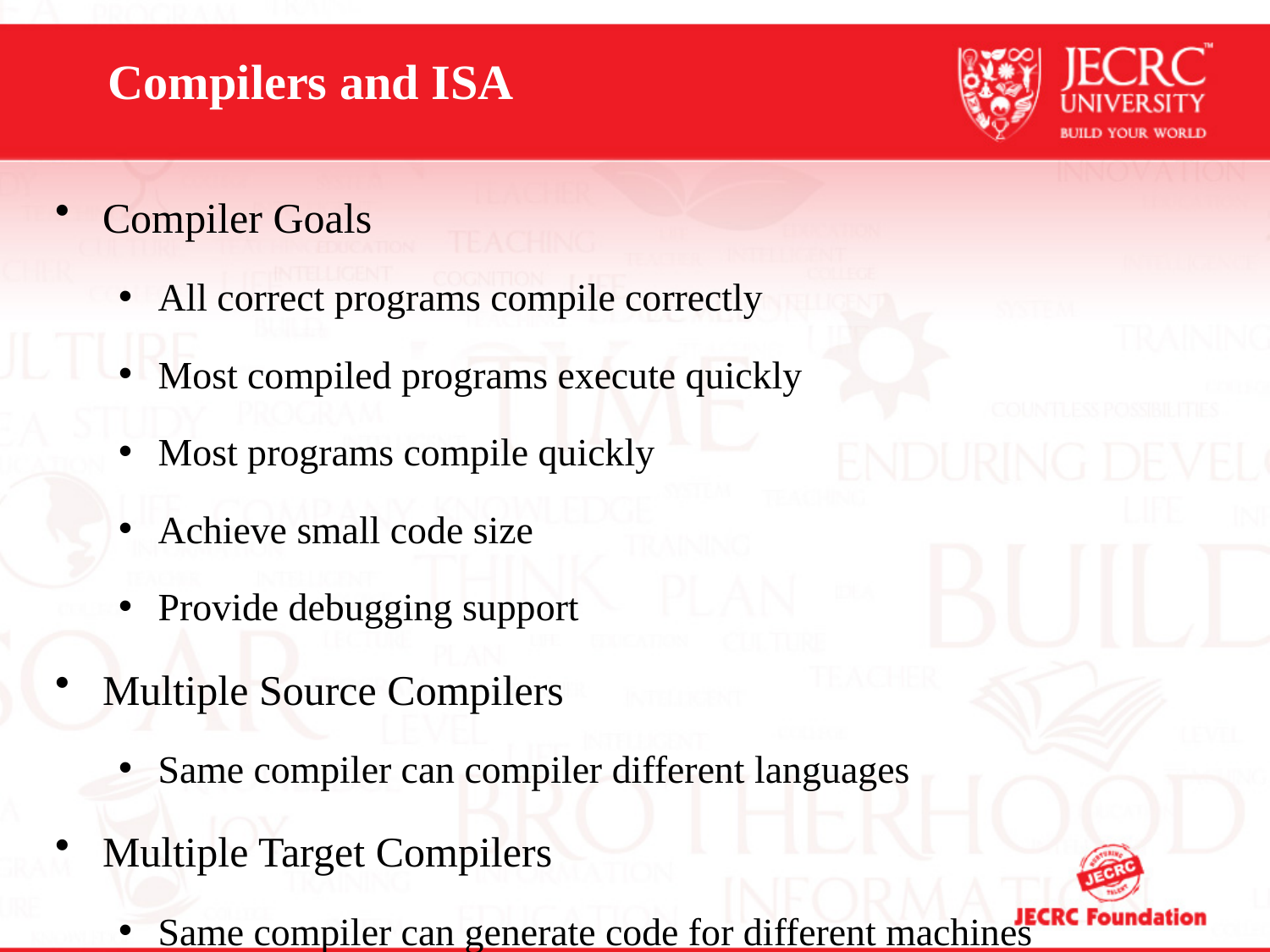

# Compilers and ISA
Compiler Goals
All correct programs compile correctly
Most compiled programs execute quickly
Most programs compile quickly
Achieve small code size
Provide debugging support
Multiple Source Compilers
Same compiler can compiler different languages
Multiple Target Compilers
Same compiler can generate code for different machines